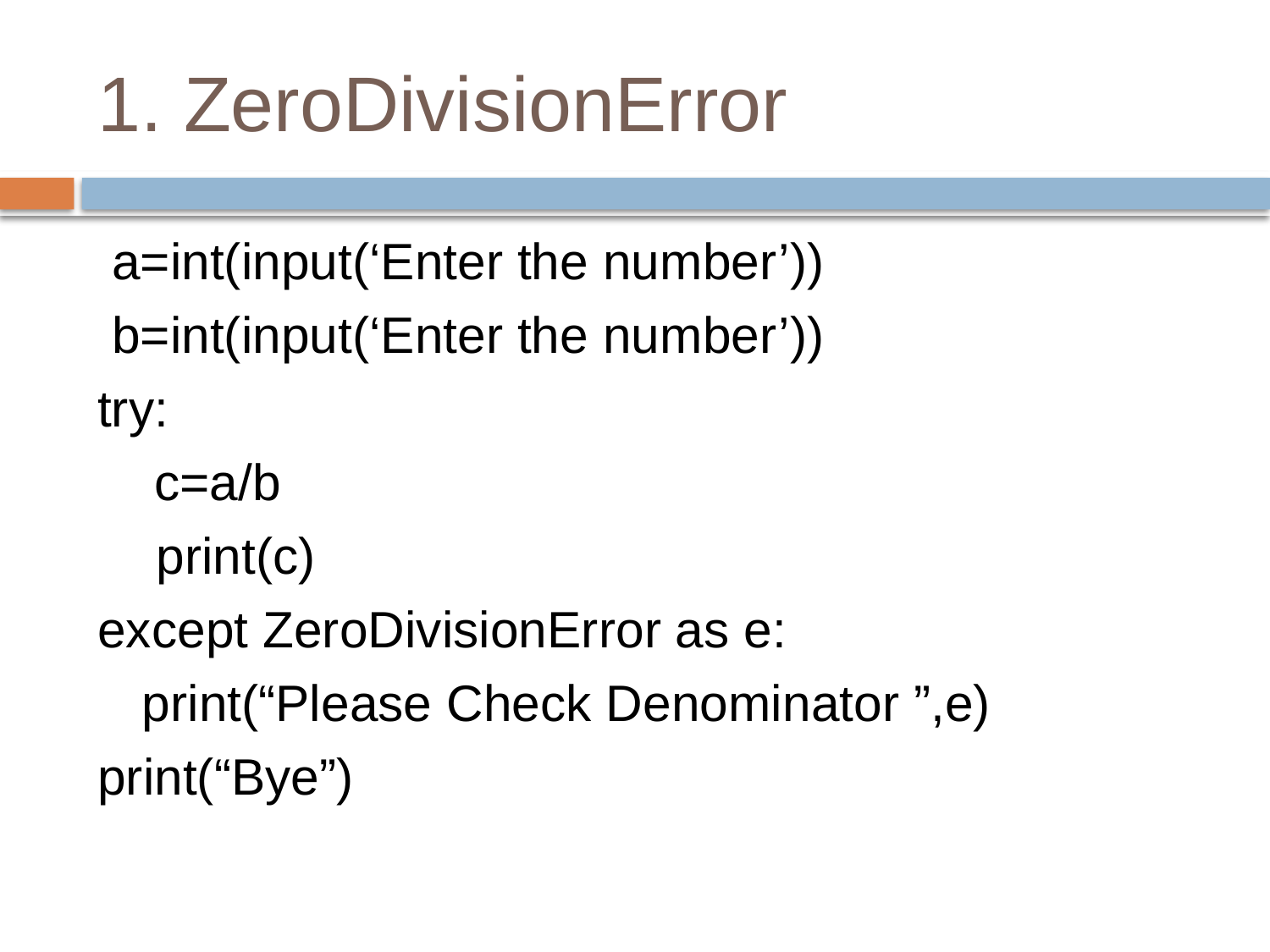

# 1. ZeroDivisionError
 a=int(input(‘Enter the number’))
 b=int(input(‘Enter the number’))
try:
    c=a/b
	 print(c)
except ZeroDivisionError as e:
	print(“Please Check Denominator ”,e)
print(“Bye”)